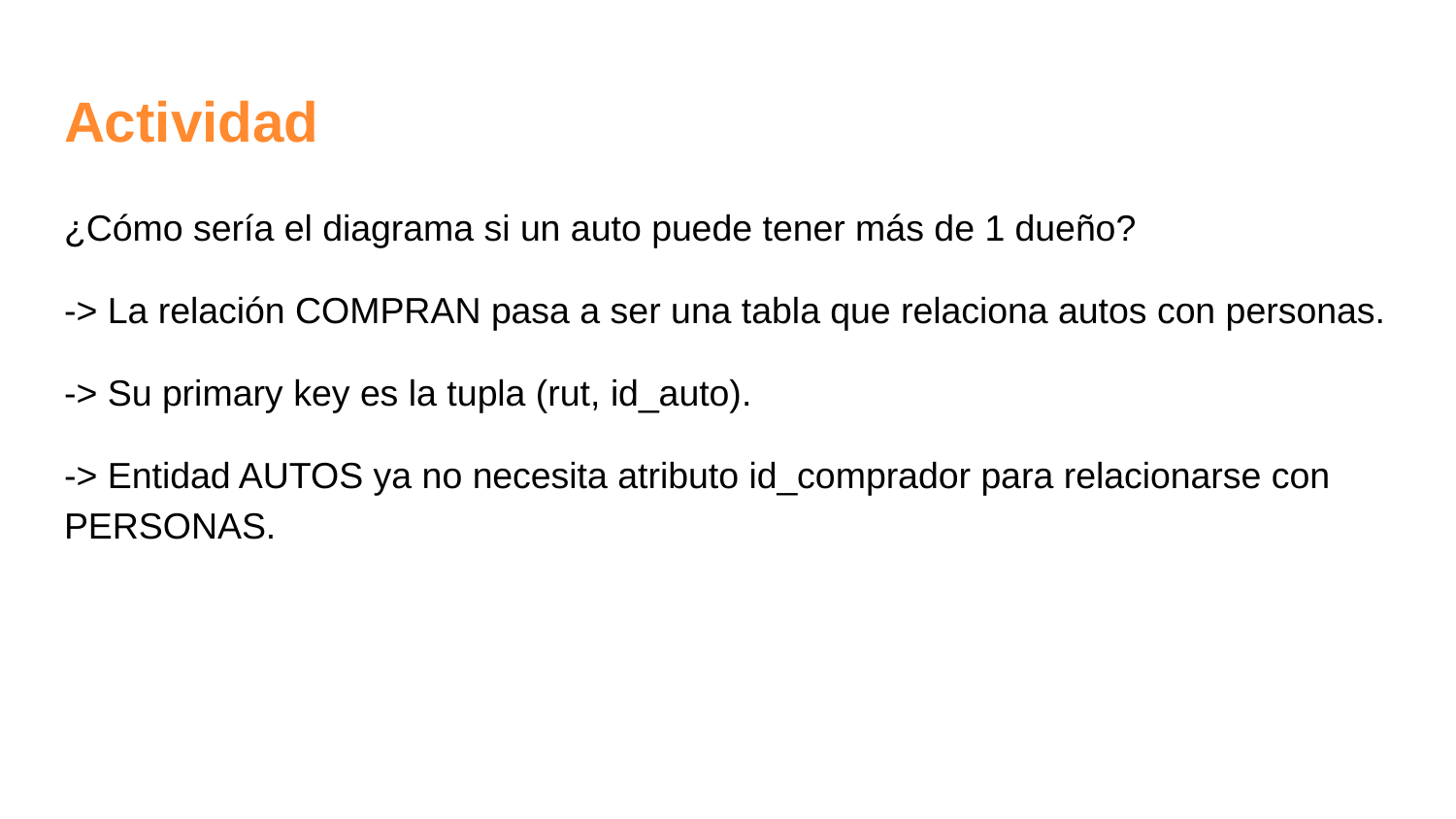

# Actividad
¿Cómo sería el diagrama si un auto puede tener más de 1 dueño?
-> La relación COMPRAN pasa a ser una tabla que relaciona autos con personas.
-> Su primary key es la tupla (rut, id_auto).
-> Entidad AUTOS ya no necesita atributo id_comprador para relacionarse con PERSONAS.